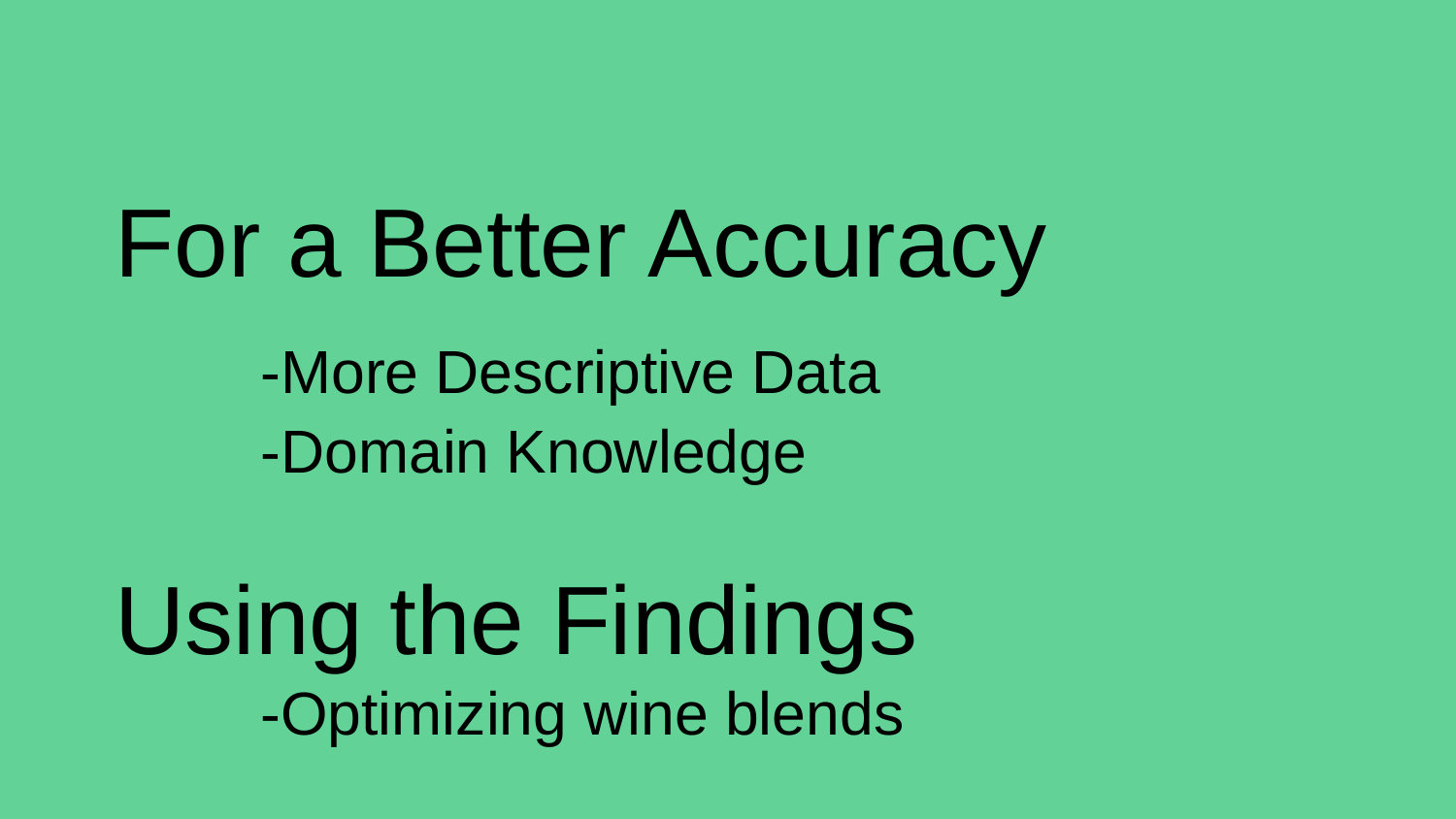

# For a Better Accuracy
	-More Descriptive Data
	-Domain Knowledge

Using the Findings
	-Optimizing wine blends